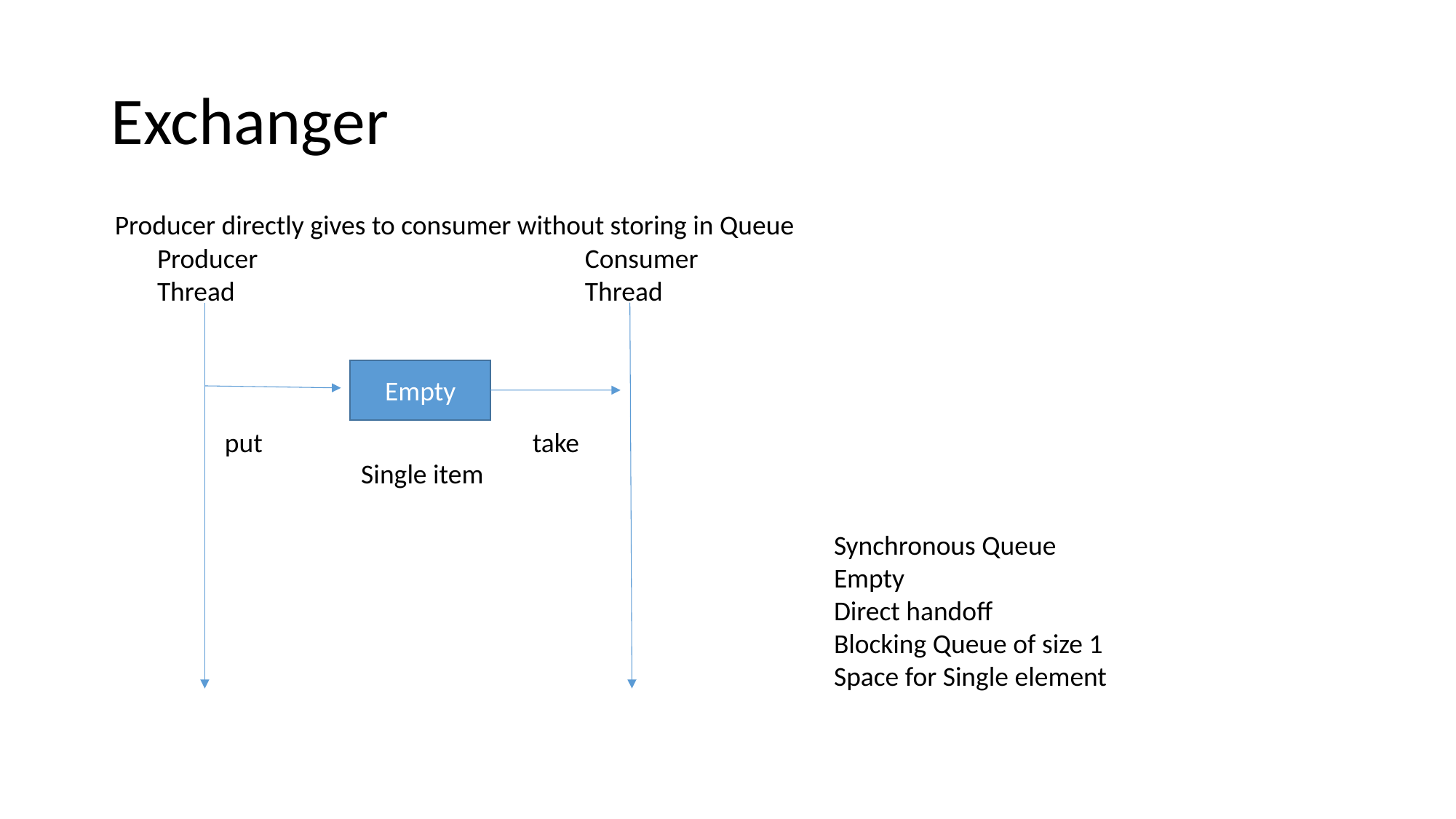

# Exchanger
Producer directly gives to consumer without storing in Queue
Producer Thread
Consumer Thread
Empty
put
take
Single item
Synchronous Queue
Empty
Direct handoff
Blocking Queue of size 1
Space for Single element